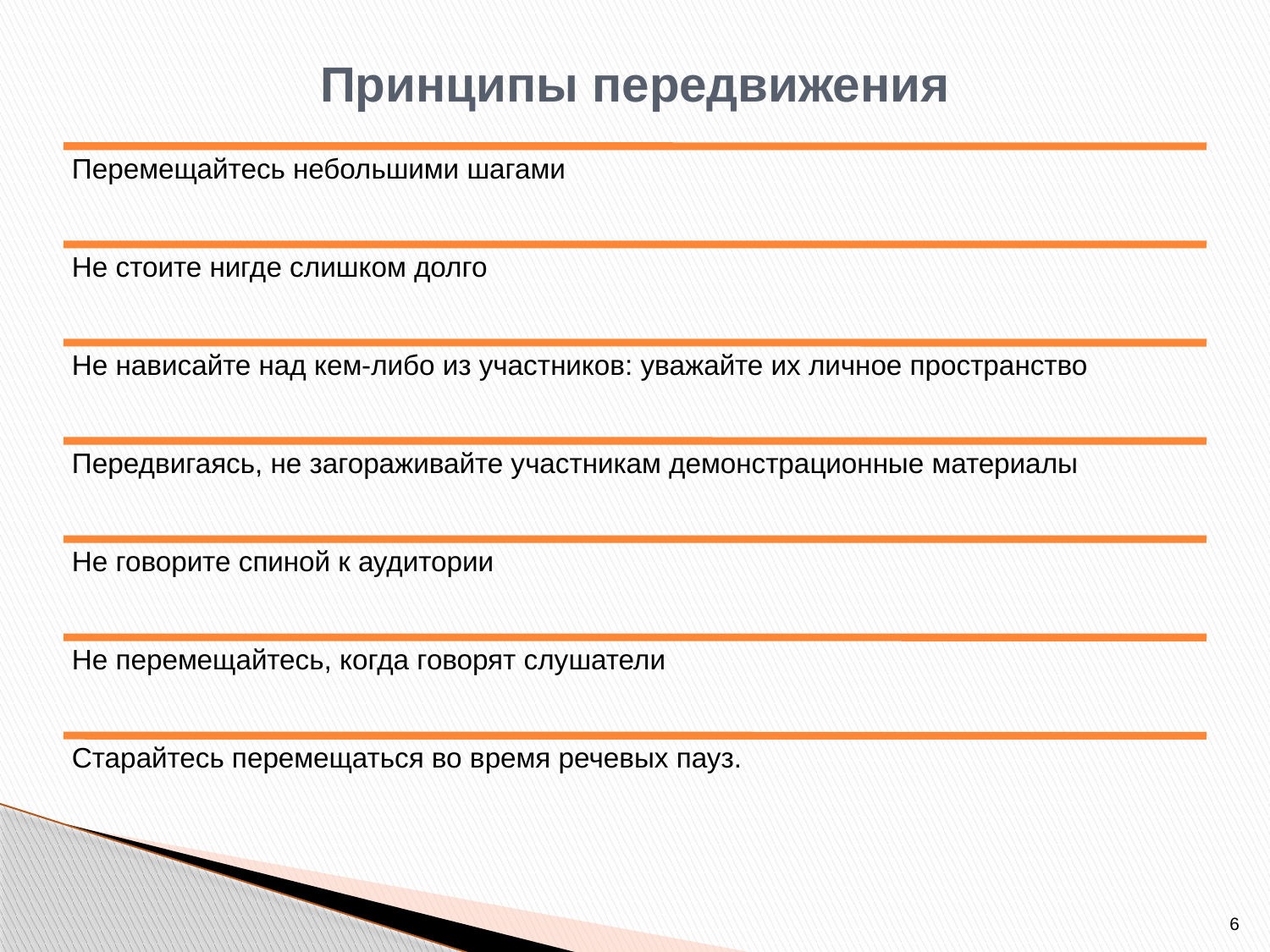

# Принципы передвижения
Перемещайтесь небольшими шагами
Не стоите нигде слишком долго
Не нависайте над кем-либо из участников: уважайте их личное пространство
Передвигаясь, не загораживайте участникам демонстрационные материалы
Не говорите спиной к аудитории
Не перемещайтесь, когда говорят слушатели
Старайтесь перемещаться во время речевых пауз.
6